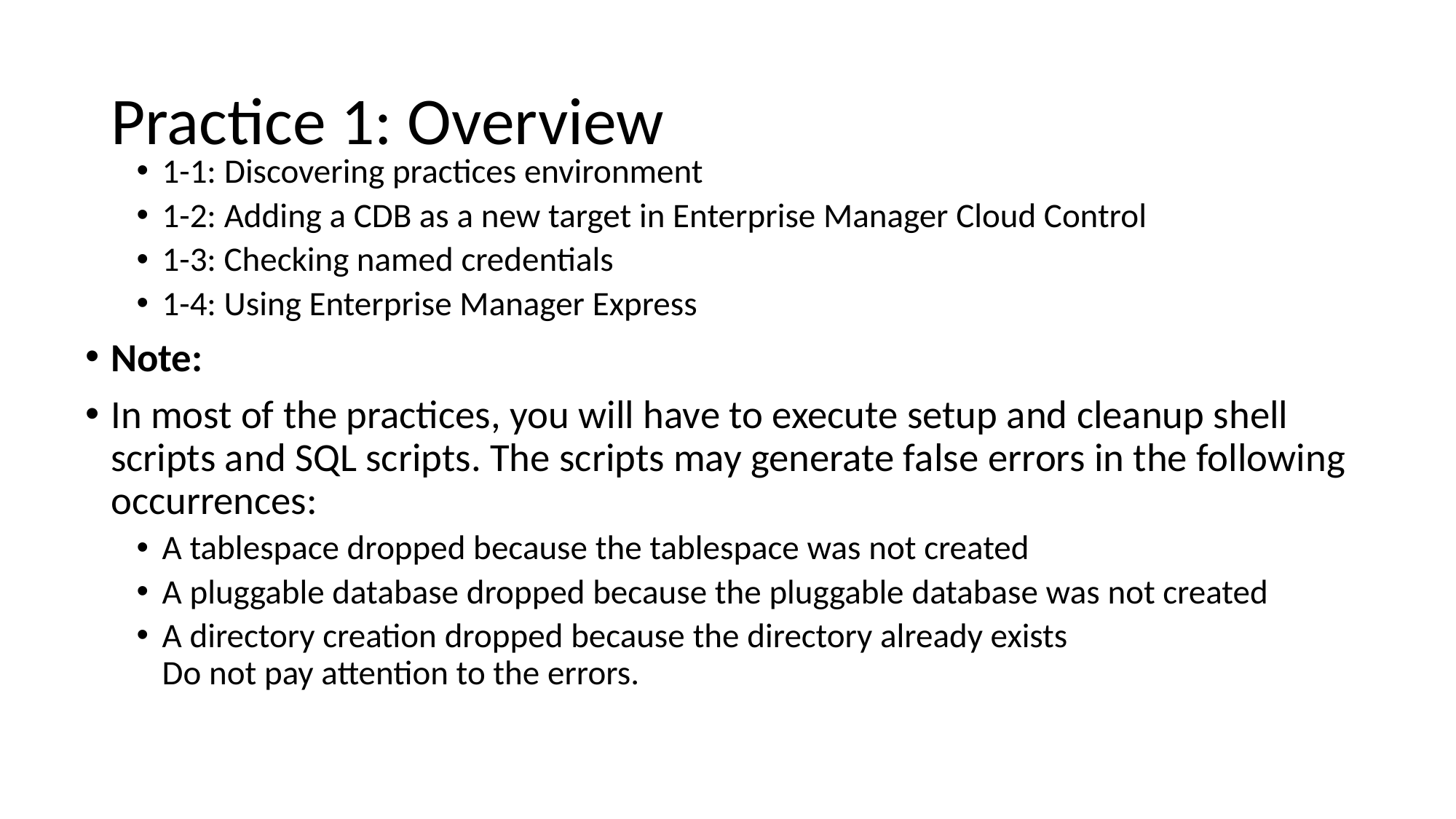

# Practice 1: Overview
1-1: Discovering practices environment
1-2: Adding a CDB as a new target in Enterprise Manager Cloud Control
1-3: Checking named credentials
1-4: Using Enterprise Manager Express
Note:
In most of the practices, you will have to execute setup and cleanup shell scripts and SQL scripts. The scripts may generate false errors in the following occurrences:
A tablespace dropped because the tablespace was not created
A pluggable database dropped because the pluggable database was not created
A directory creation dropped because the directory already exists
Do not pay attention to the errors.